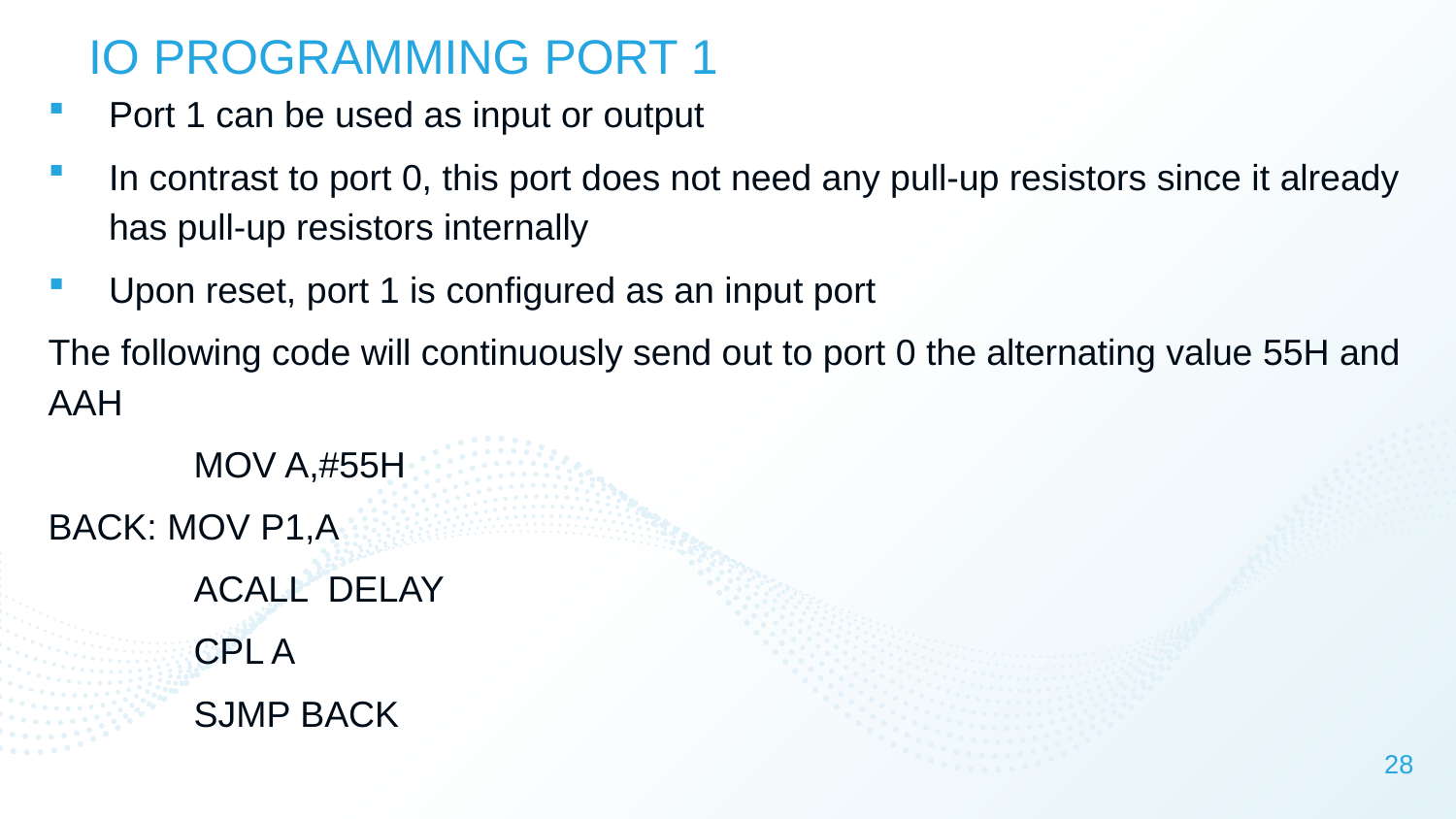

# IO PROGRAMMING PORT 1
Port 1 can be used as input or output
In contrast to port 0, this port does not need any pull-up resistors since it already has pull-up resistors internally
Upon reset, port 1 is configured as an input port
The following code will continuously send out to port 0 the alternating value 55H and AAH
	MOV A,#55H
BACK: MOV P1,A
	ACALL  DELAY
	CPL A
	SJMP BACK
28